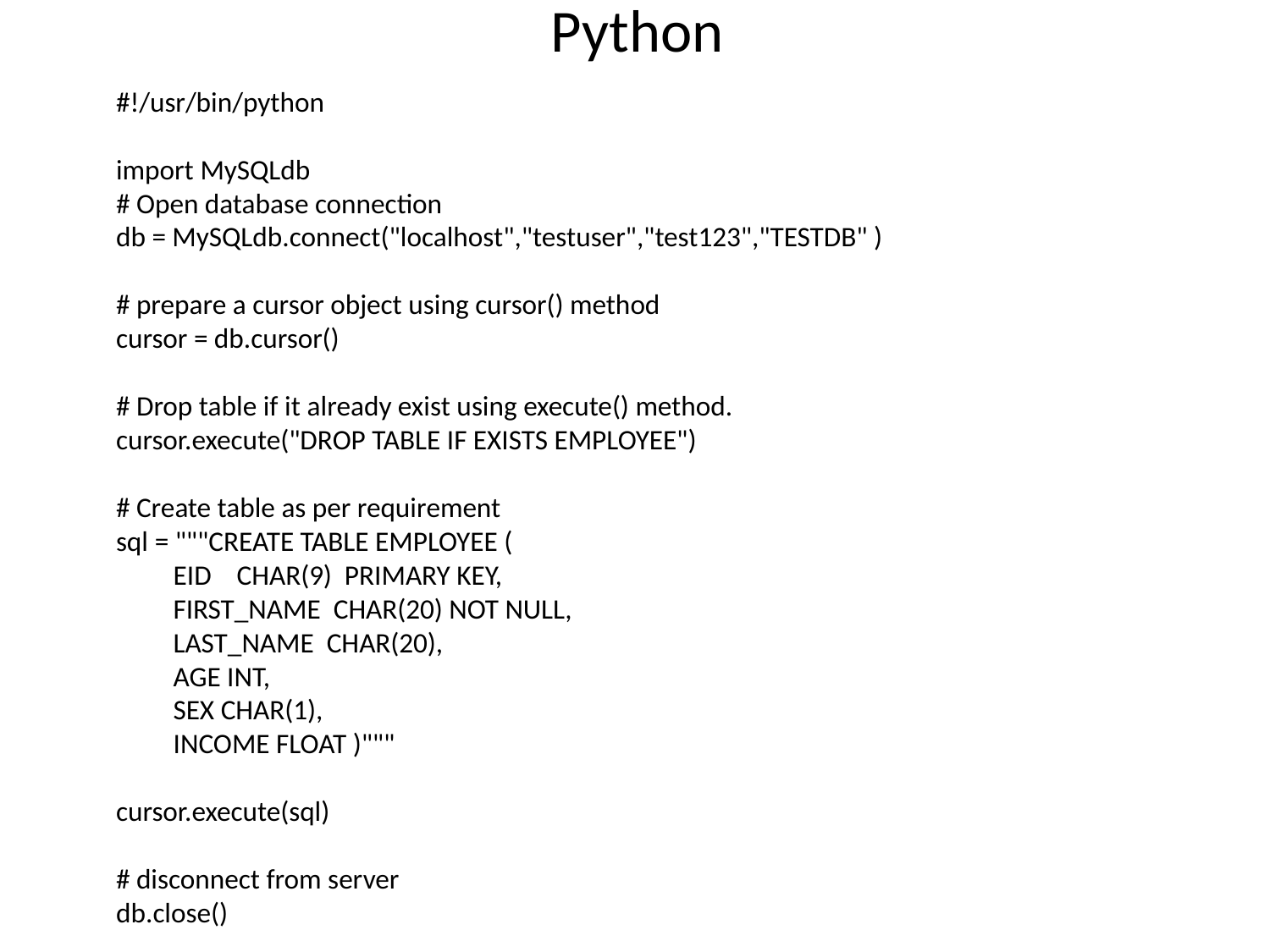

# Python
#!/usr/bin/python

import MySQLdb
# Open database connection
db = MySQLdb.connect("localhost","testuser","test123","TESTDB" )

# prepare a cursor object using cursor() method
cursor = db.cursor()

# Drop table if it already exist using execute() method.
cursor.execute("DROP TABLE IF EXISTS EMPLOYEE")

# Create table as per requirement
sql = """CREATE TABLE EMPLOYEE (
         EID    CHAR(9)  PRIMARY KEY,
         FIRST_NAME  CHAR(20) NOT NULL,
         LAST_NAME  CHAR(20),
         AGE INT,
         SEX CHAR(1),
         INCOME FLOAT )"""

cursor.execute(sql)

# disconnect from server
db.close()